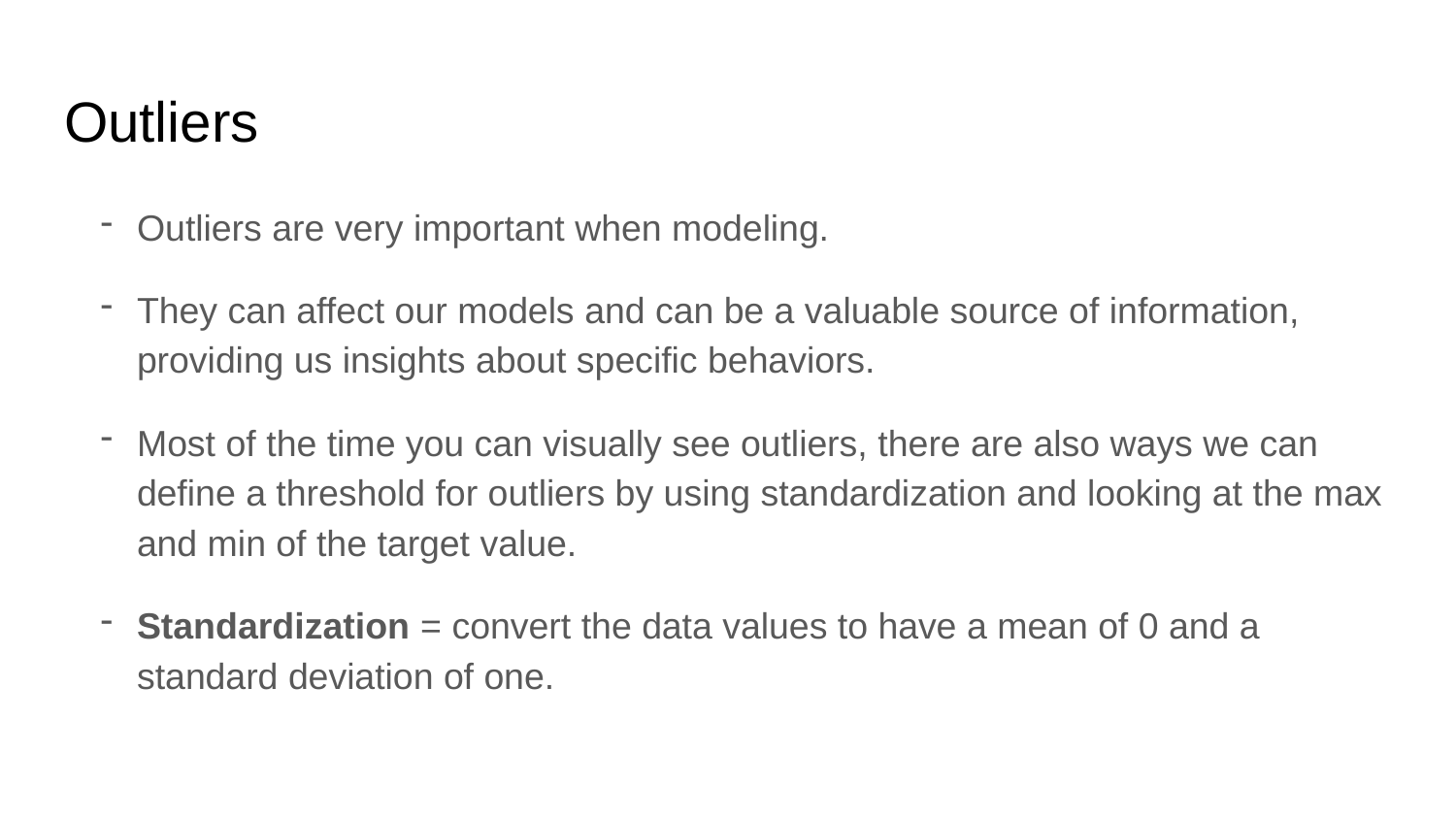

# Outliers
Outliers are very important when modeling.
They can affect our models and can be a valuable source of information, providing us insights about specific behaviors.
Most of the time you can visually see outliers, there are also ways we can define a threshold for outliers by using standardization and looking at the max and min of the target value.
Standardization = convert the data values to have a mean of 0 and a standard deviation of one.